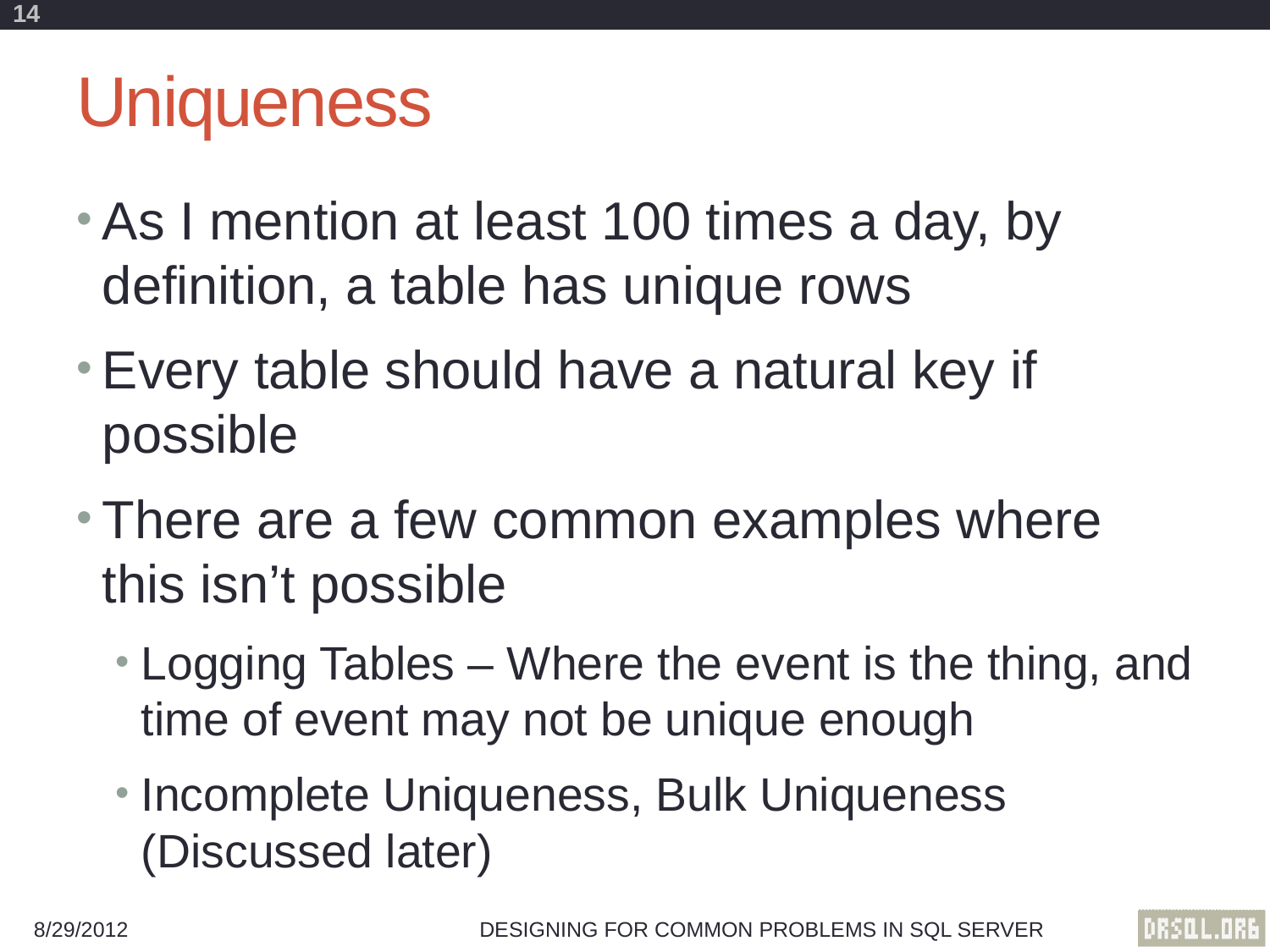

14
# Uniqueness
As I mention at least 100 times a day, by definition, a table has unique rows
Every table should have a natural key if possible
There are a few common examples where this isn’t possible
Logging Tables – Where the event is the thing, and time of event may not be unique enough
Incomplete Uniqueness, Bulk Uniqueness (Discussed later)

Designing for Common Problems in SQL Server
8/29/2012